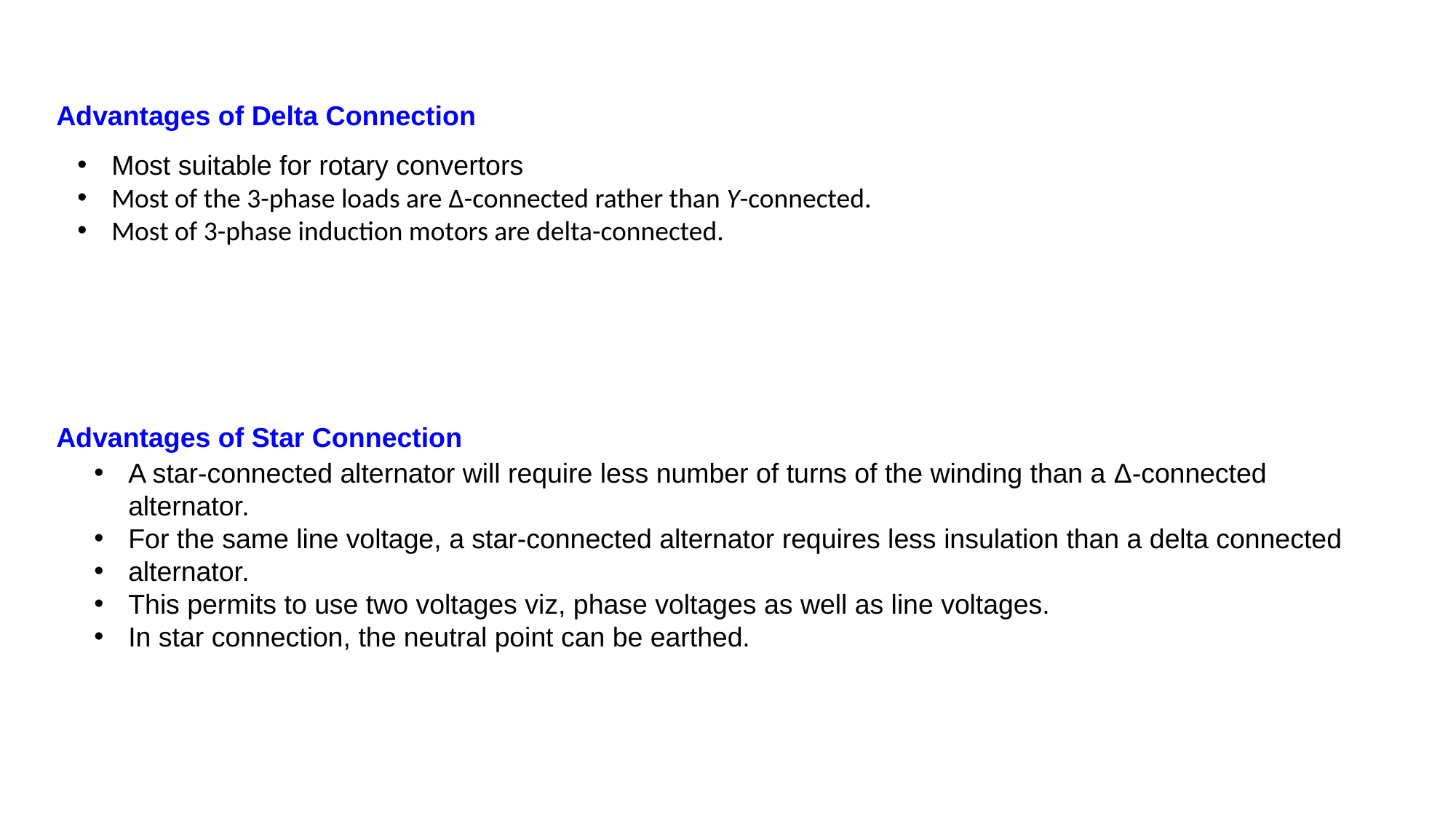

Advantages of Delta Connection
Most suitable for rotary convertors
Most of the 3-phase loads are Δ-connected rather than Y-connected.
Most of 3-phase induction motors are delta-connected.
Advantages of Star Connection
A star-connected alternator will require less number of turns of the winding than a Δ-connected alternator.
For the same line voltage, a star-connected alternator requires less insulation than a delta connected
alternator.
This permits to use two voltages viz, phase voltages as well as line voltages.
In star connection, the neutral point can be earthed.